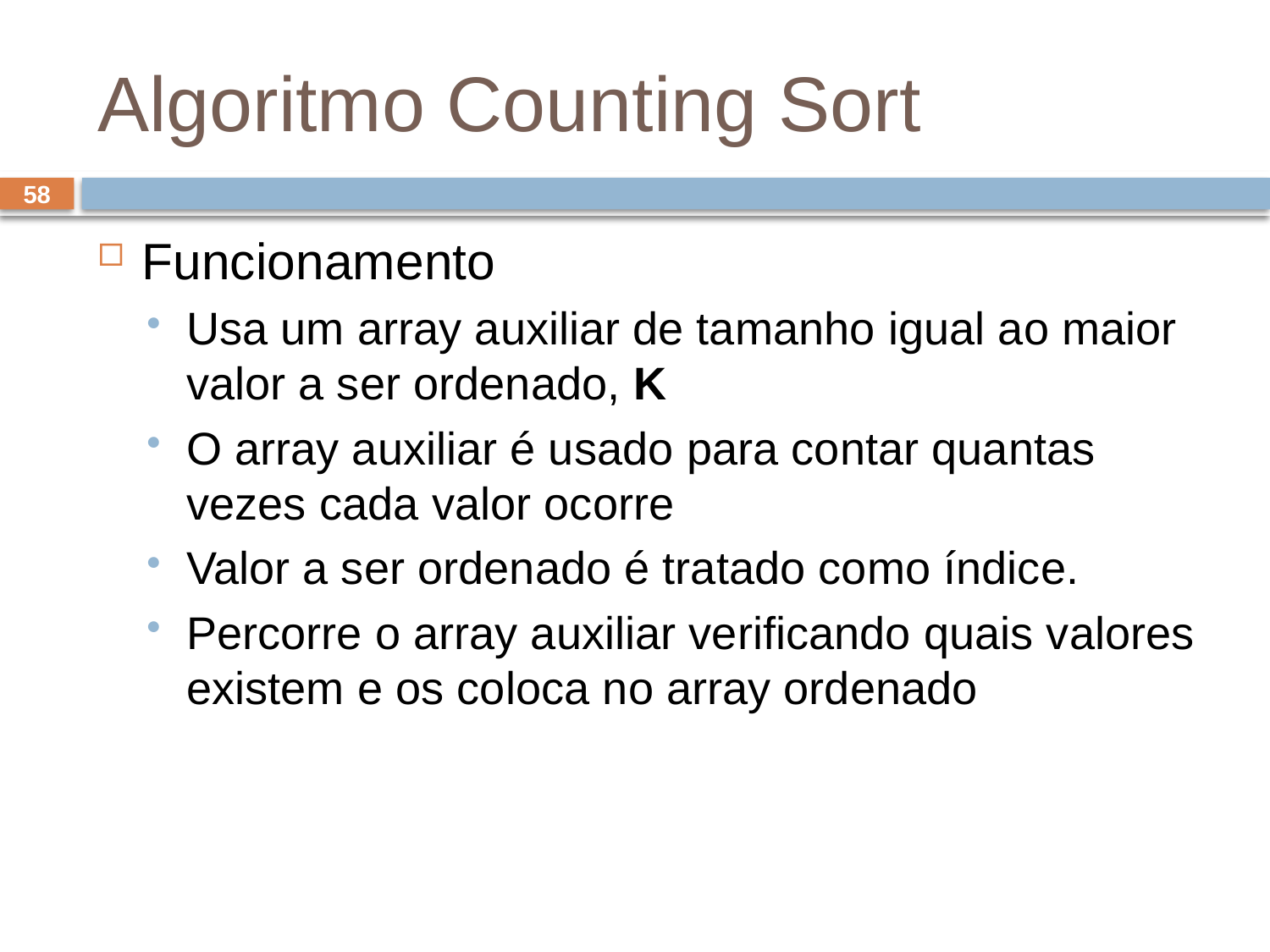

# Algoritmo Counting Sort
58
Funcionamento
Usa um array auxiliar de tamanho igual ao maior valor a ser ordenado, K
O array auxiliar é usado para contar quantas vezes cada valor ocorre
Valor a ser ordenado é tratado como índice.
Percorre o array auxiliar verificando quais valores existem e os coloca no array ordenado